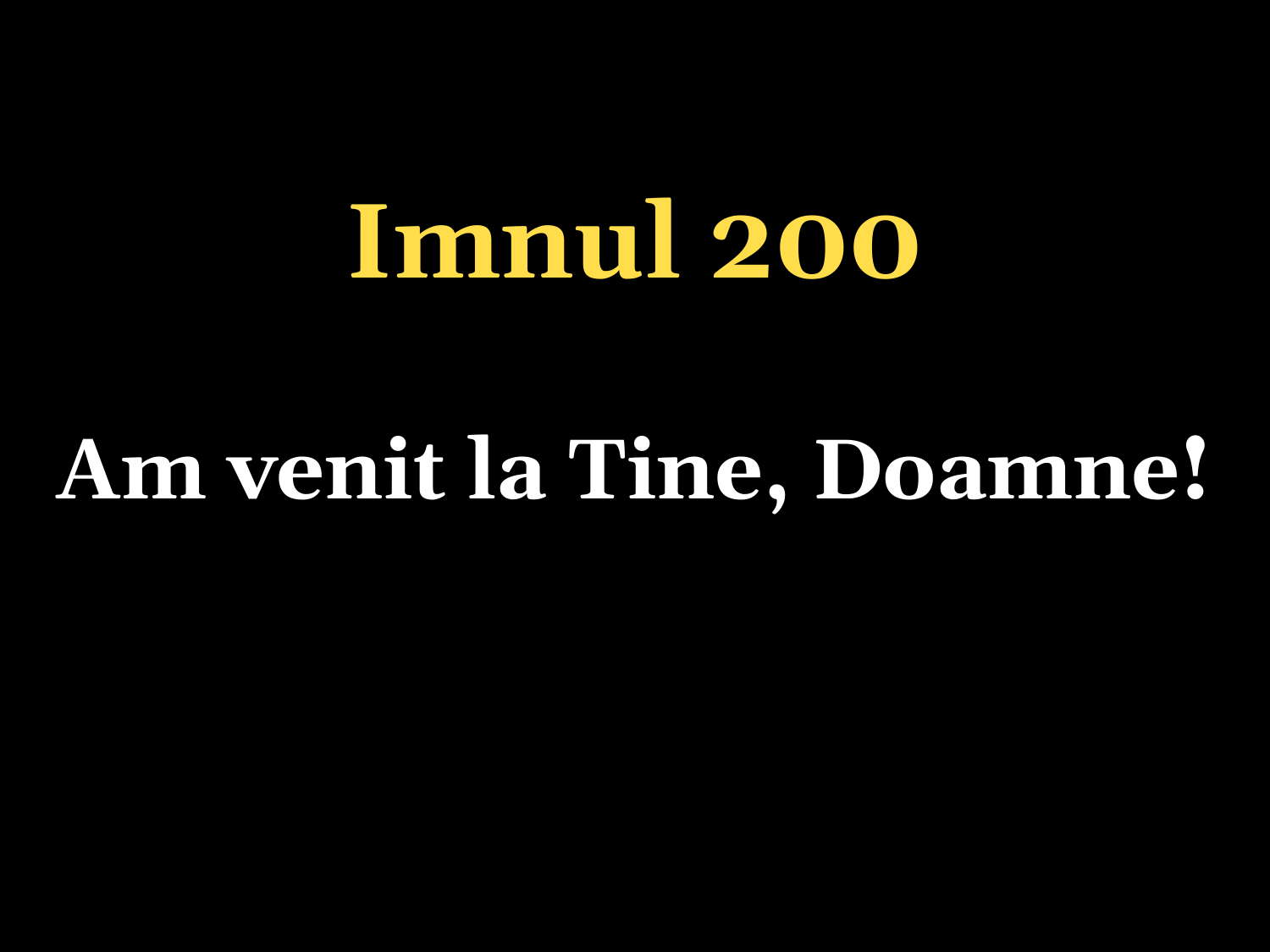

Imnul 200

Am venit la Tine, Doamne!
131/920